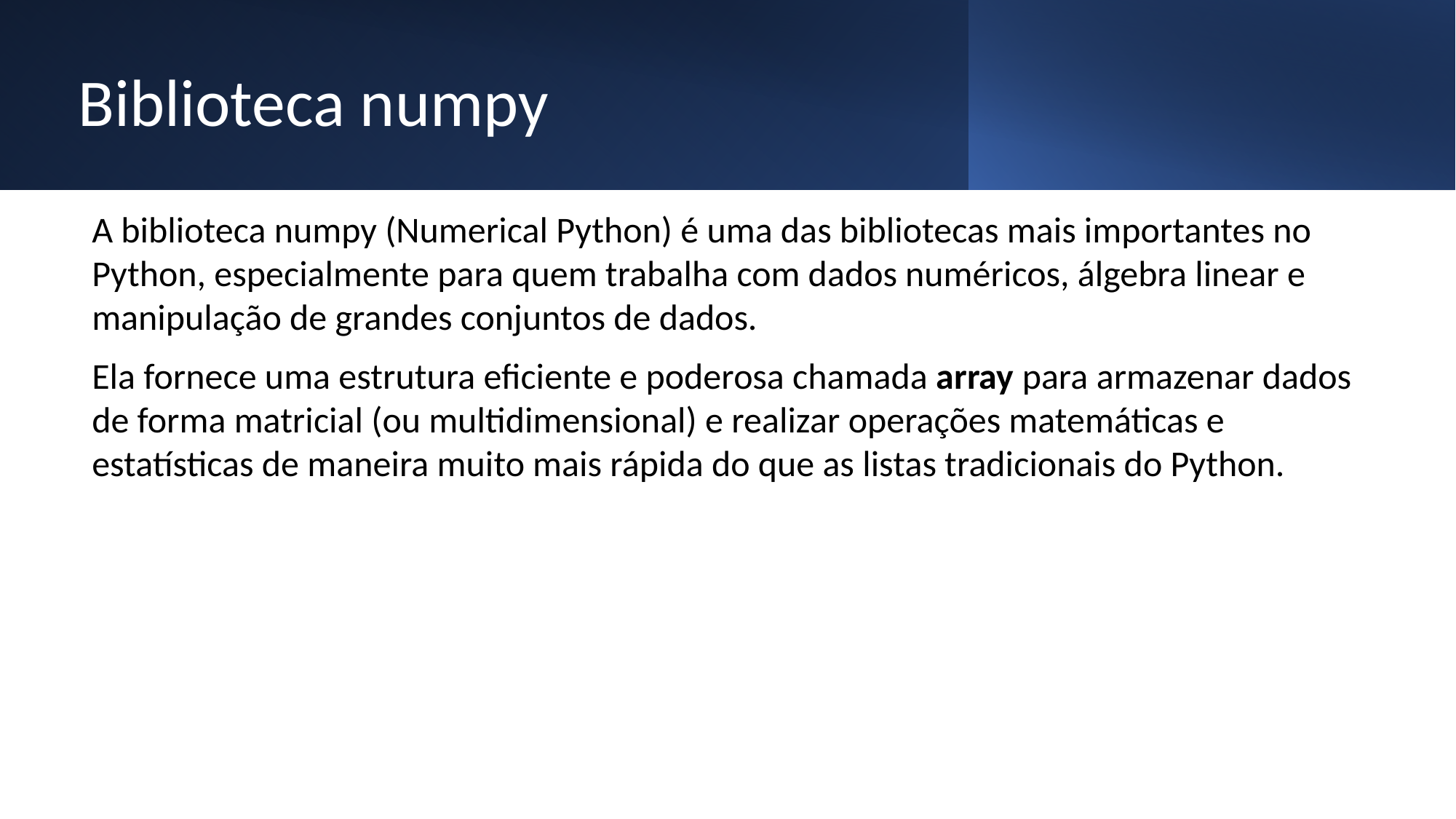

# Biblioteca numpy
A biblioteca numpy (Numerical Python) é uma das bibliotecas mais importantes no Python, especialmente para quem trabalha com dados numéricos, álgebra linear e manipulação de grandes conjuntos de dados.
Ela fornece uma estrutura eficiente e poderosa chamada array para armazenar dados de forma matricial (ou multidimensional) e realizar operações matemáticas e estatísticas de maneira muito mais rápida do que as listas tradicionais do Python.